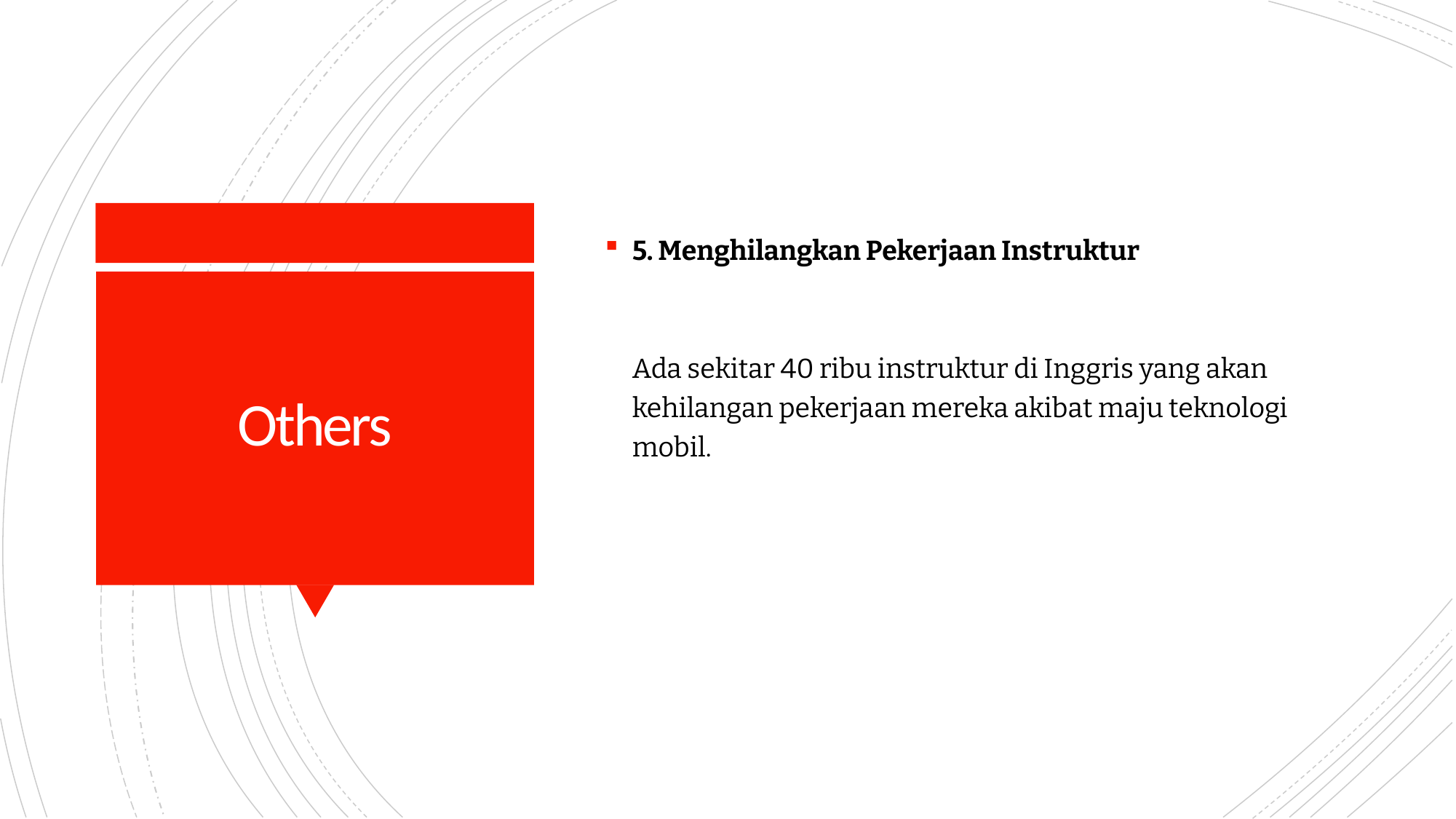

5. Menghilangkan Pekerjaan Instruktur
Ada sekitar 40 ribu instruktur di Inggris yang akan kehilangan pekerjaan mereka akibat maju teknologi mobil.
# Others